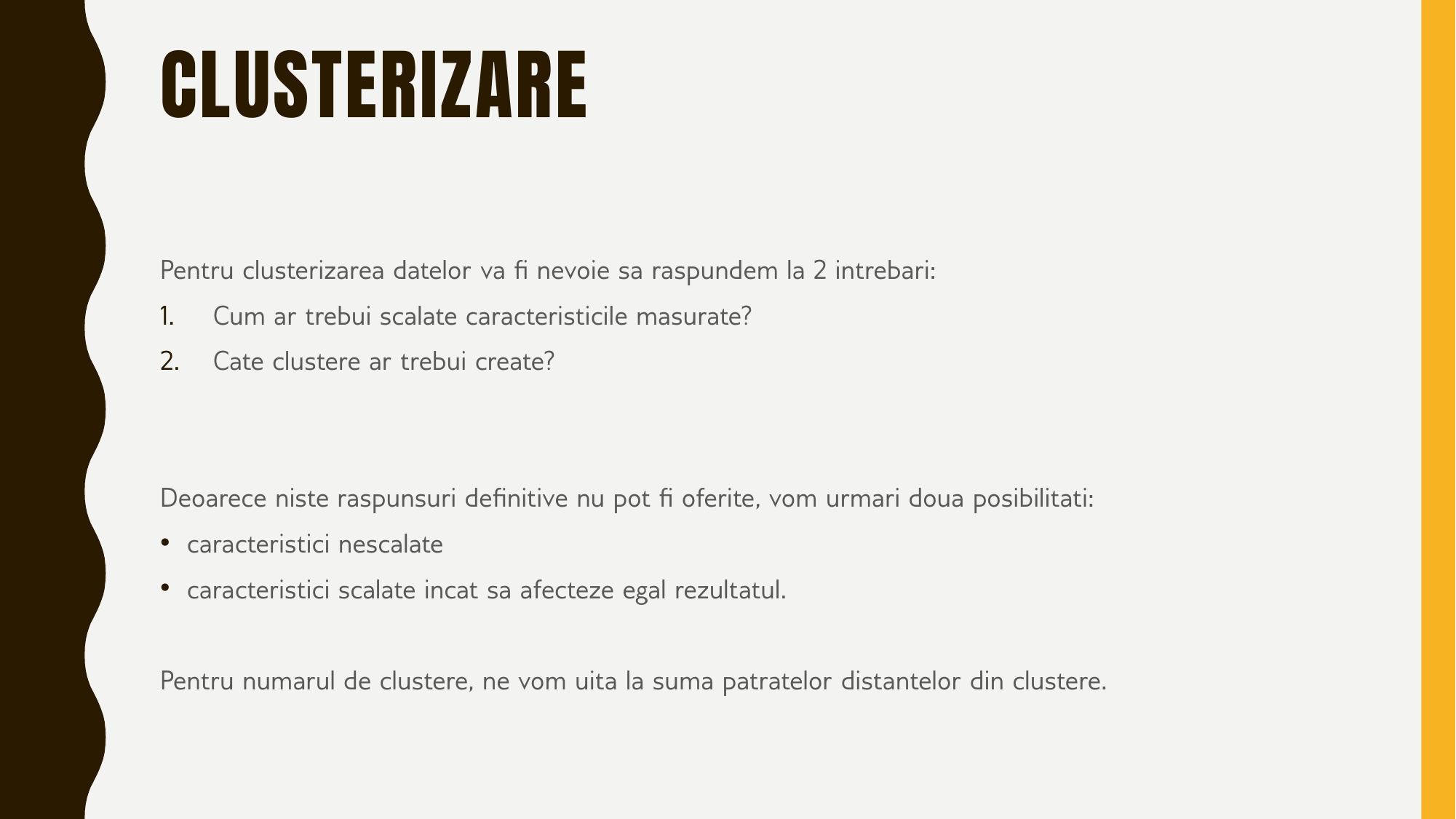

# Clusterizare
Pentru clusterizarea datelor va fi nevoie sa raspundem la 2 intrebari:
Cum ar trebui scalate caracteristicile masurate?
Cate clustere ar trebui create?

Deoarece niste raspunsuri definitive nu pot fi oferite, vom urmari doua posibilitati:
caracteristici nescalate
caracteristici scalate incat sa afecteze egal rezultatul.

Pentru numarul de clustere, ne vom uita la suma patratelor distantelor din clustere.